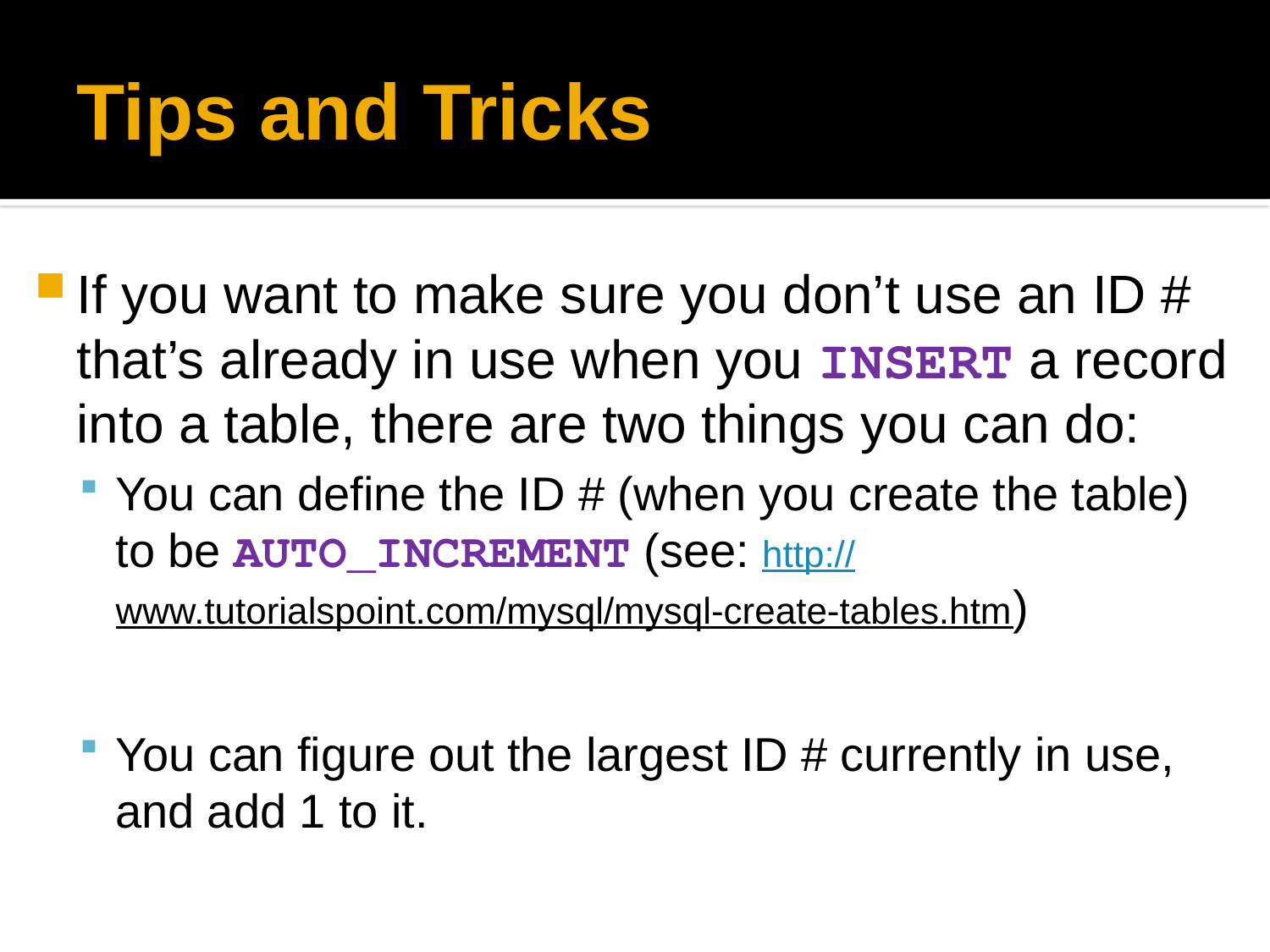

# Tips and Tricks
If you want to make sure you don’t use an ID # that’s already in use when you INSERT a record into a table, there are two things you can do:
You can define the ID # (when you create the table) to be AUTO_INCREMENT (see: http://www.tutorialspoint.com/mysql/mysql-create-tables.htm)

You can figure out the largest ID # currently in use, and add 1 to it.